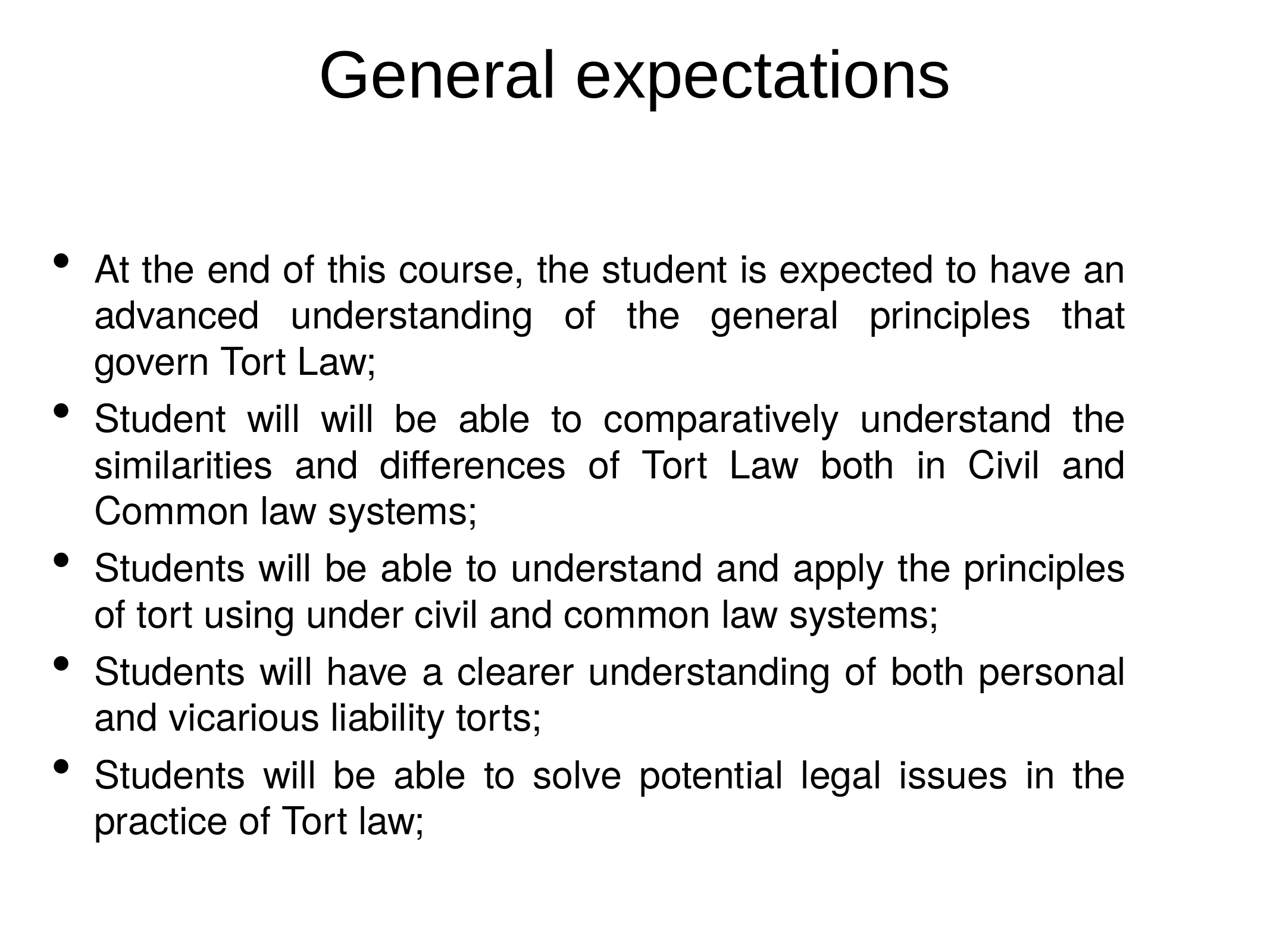

# General expectations

At the end of this course, the student is expected to have an advanced understanding of the general principles that govern Tort Law;
Student will will be able to comparatively understand the similarities and differences of Tort Law both in Civil and Common law systems;
Students will be able to understand and apply the principles of tort using under civil and common law systems;
Students will have a clearer understanding of both personal and vicarious liability torts;
Students will be able to solve potential legal issues in the practice of Tort law;